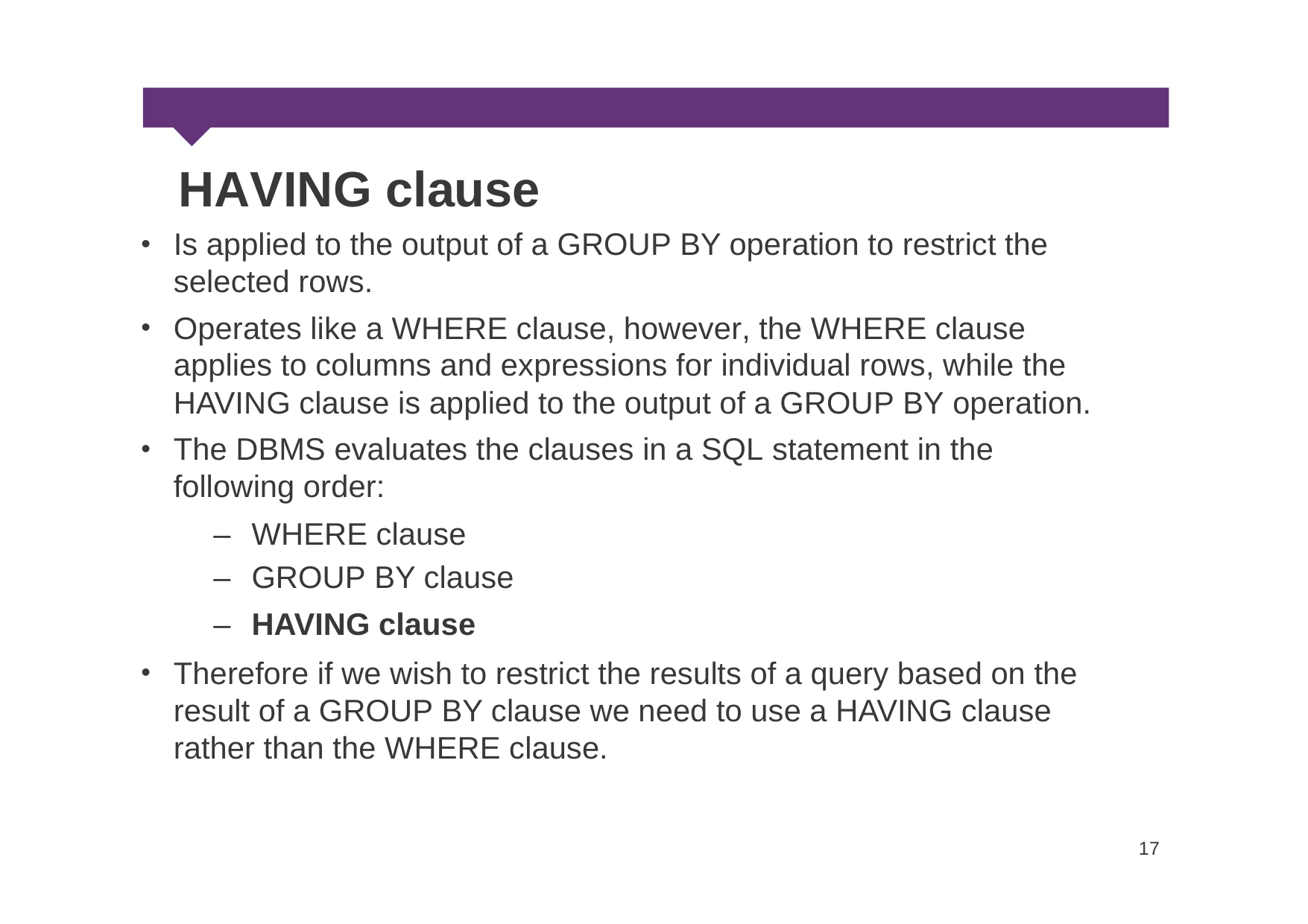

HAVING clause
Is applied to the output of a GROUP BY operation to restrict the selected rows.
Operates like a WHERE clause, however, the WHERE clause applies to columns and expressions for individual rows, while the HAVING clause is applied to the output of a GROUP BY operation.
The DBMS evaluates the clauses in a SQL statement in the following order:

•

•

•
–
–
–
WHERE clause
GROUP BY clause
HAVING clause

•
Therefore if we wish to restrict the results of a query based on the
result of a GROUP BY clause we need to use a HAVING clause rather than the WHERE clause.
17